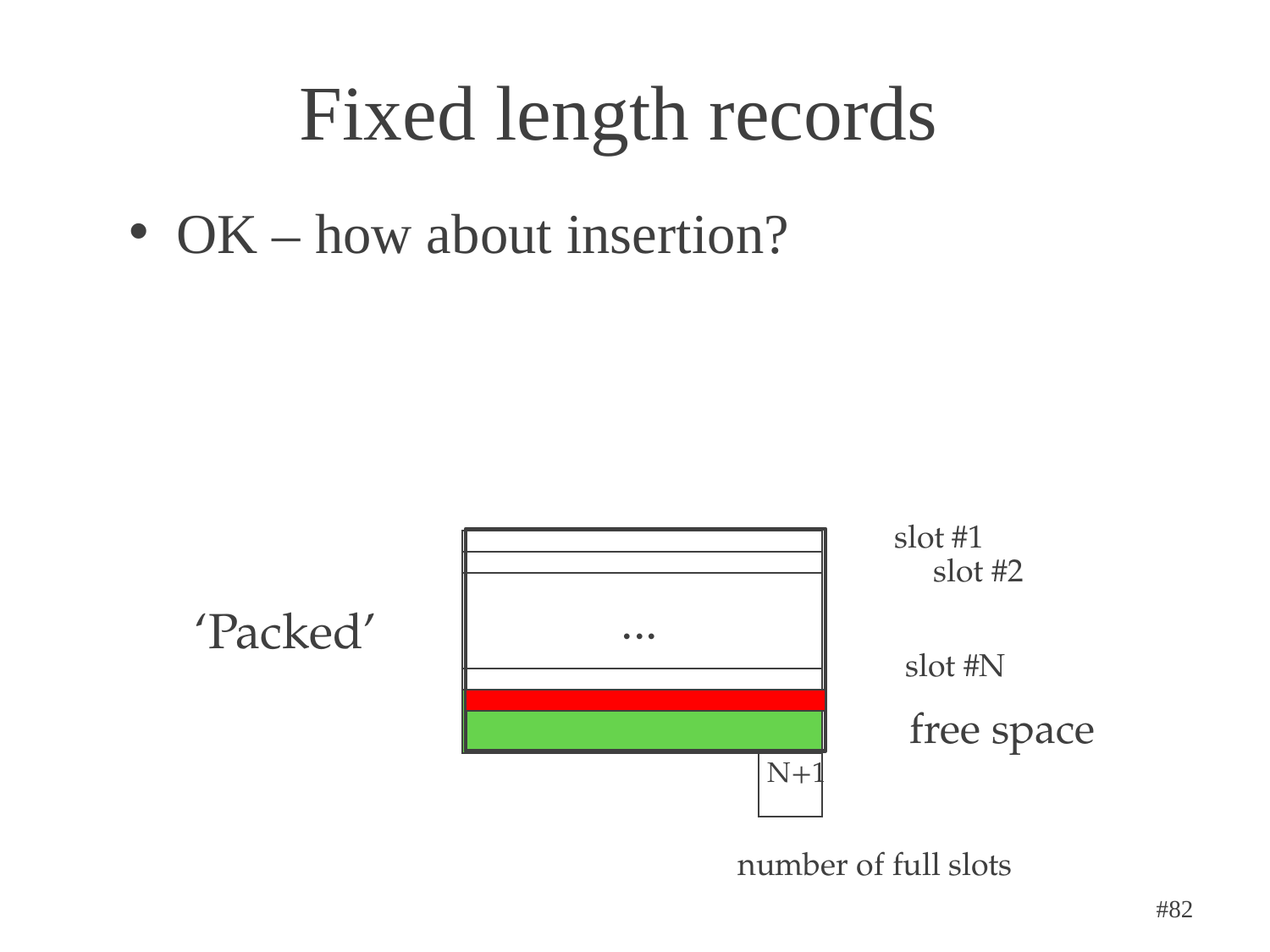

# Fixed length records
OK – how about insertion?
slot #1

slot #2

...
‘Packed’
slot #N

free space

N+1

number of full slots

#82